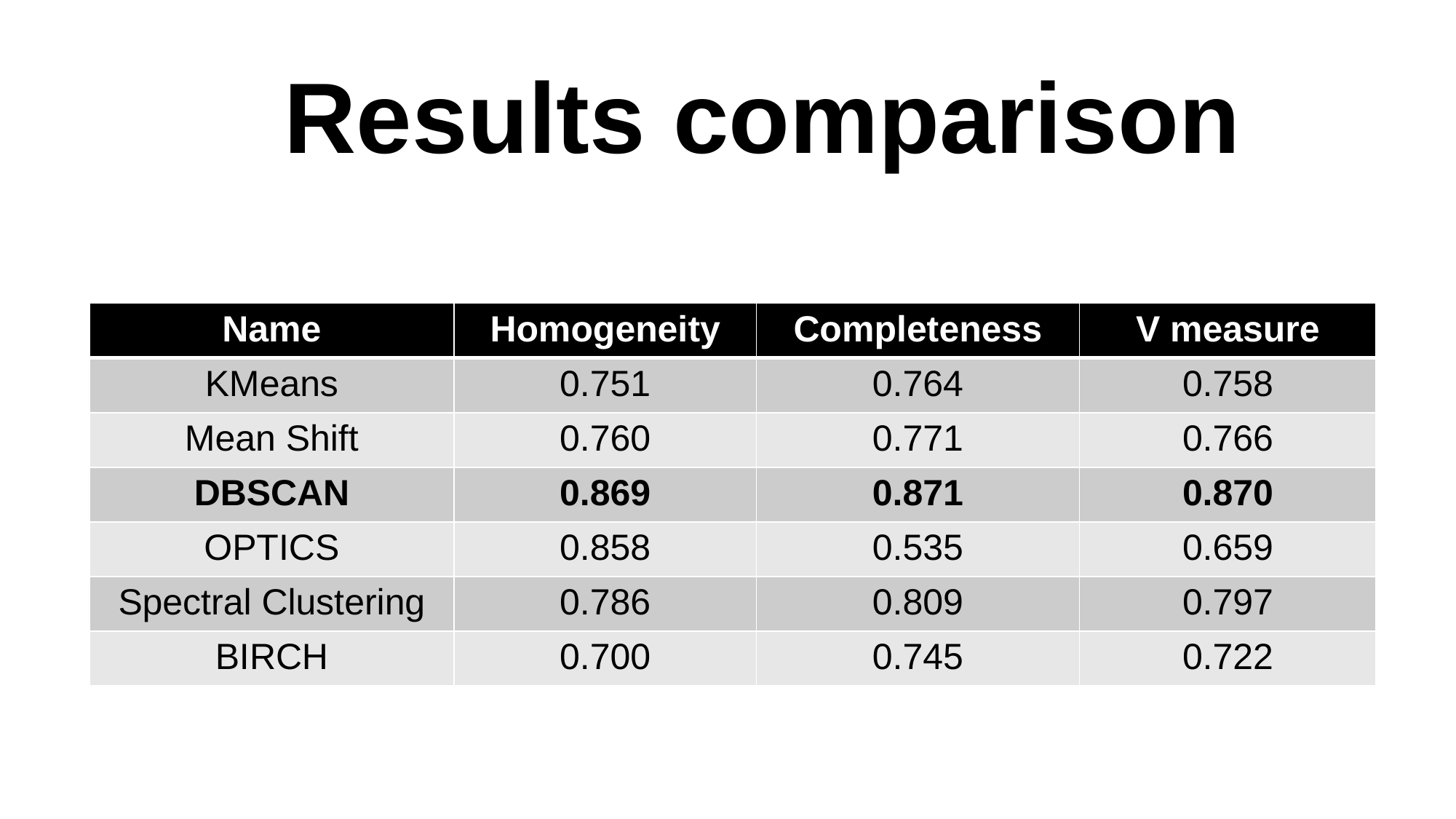

Results comparison
| Name | Homogeneity | Completeness | V measure |
| --- | --- | --- | --- |
| KMeans | 0.751 | 0.764 | 0.758 |
| Mean Shift | 0.760 | 0.771 | 0.766 |
| DBSCAN | 0.869 | 0.871 | 0.870 |
| OPTICS | 0.858 | 0.535 | 0.659 |
| Spectral Clustering | 0.786 | 0.809 | 0.797 |
| BIRCH | 0.700 | 0.745 | 0.722 |